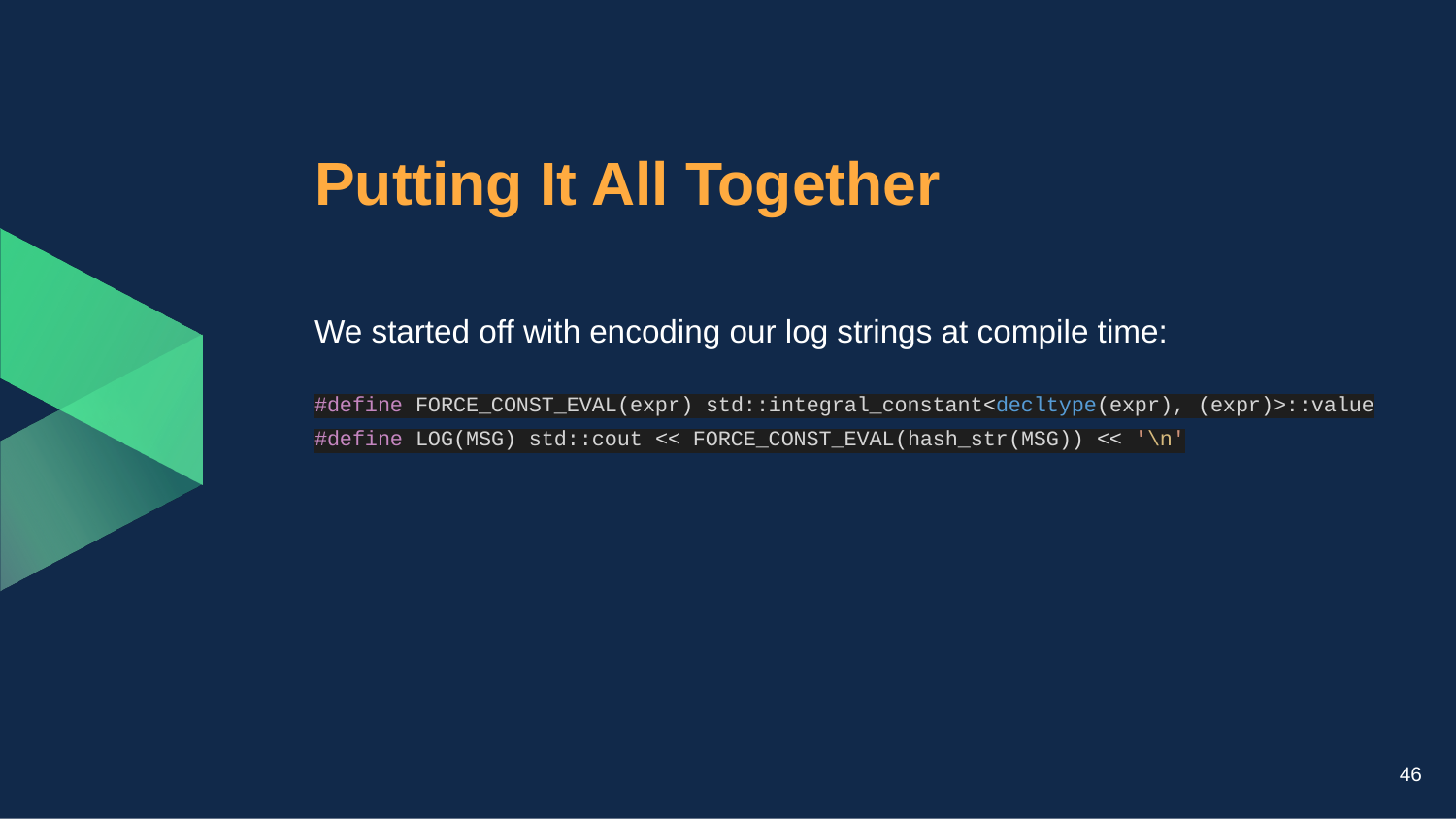

# Putting It All Together
We started off with encoding our log strings at compile time:
#define FORCE_CONST_EVAL(expr) std::integral_constant<decltype(expr), (expr)>::value
#define LOG(MSG) std::cout << FORCE_CONST_EVAL(hash_str(MSG)) << '\n'

46